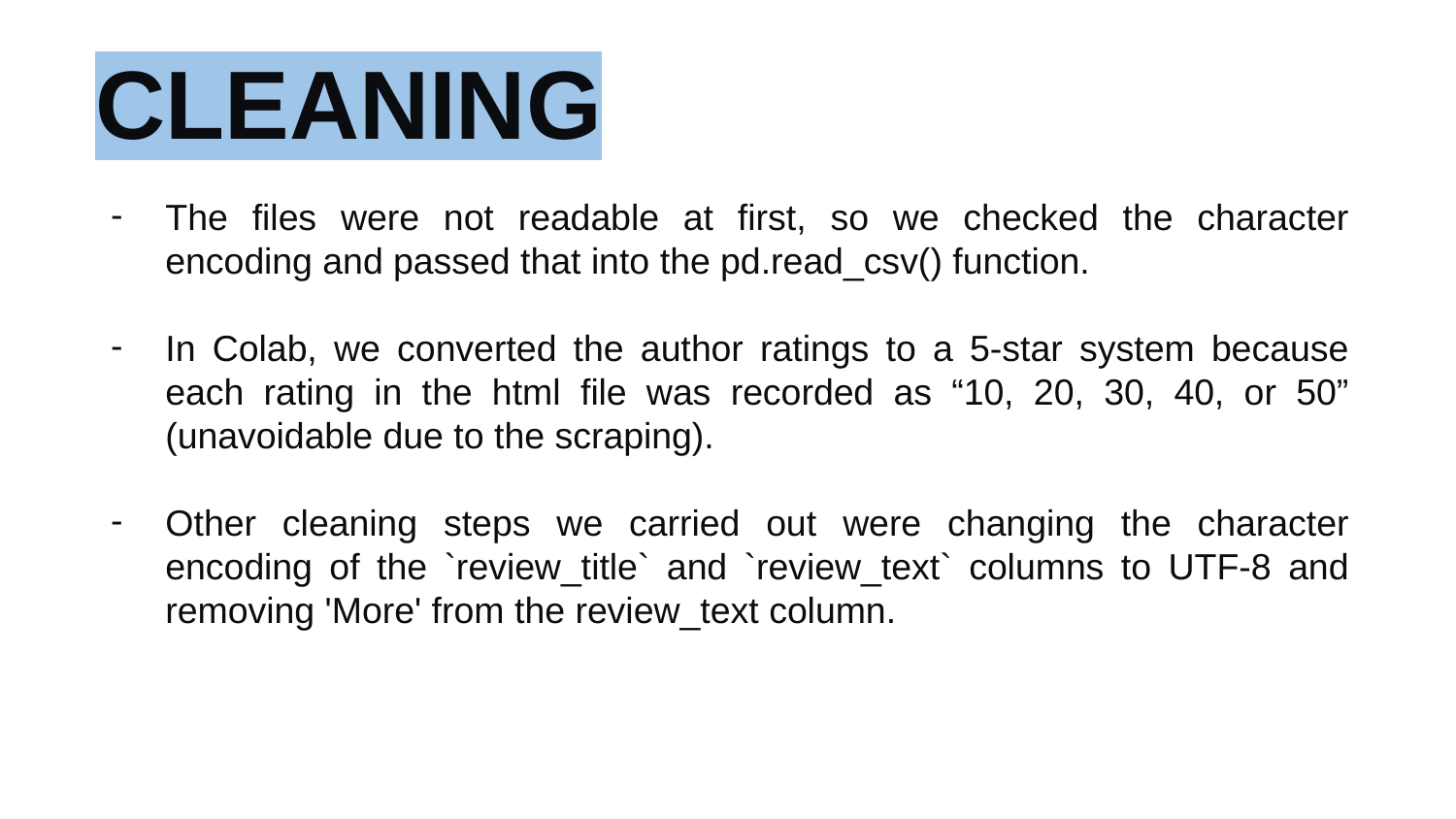

CLEANING
# The files were not readable at first, so we checked the character encoding and passed that into the pd.read_csv() function.

In Colab, we converted the author ratings to a 5-star system because each rating in the html file was recorded as “10, 20, 30, 40, or 50” (unavoidable due to the scraping).

Other cleaning steps we carried out were changing the character encoding of the `review_title` and `review_text` columns to UTF-8 and removing 'More' from the review_text column.